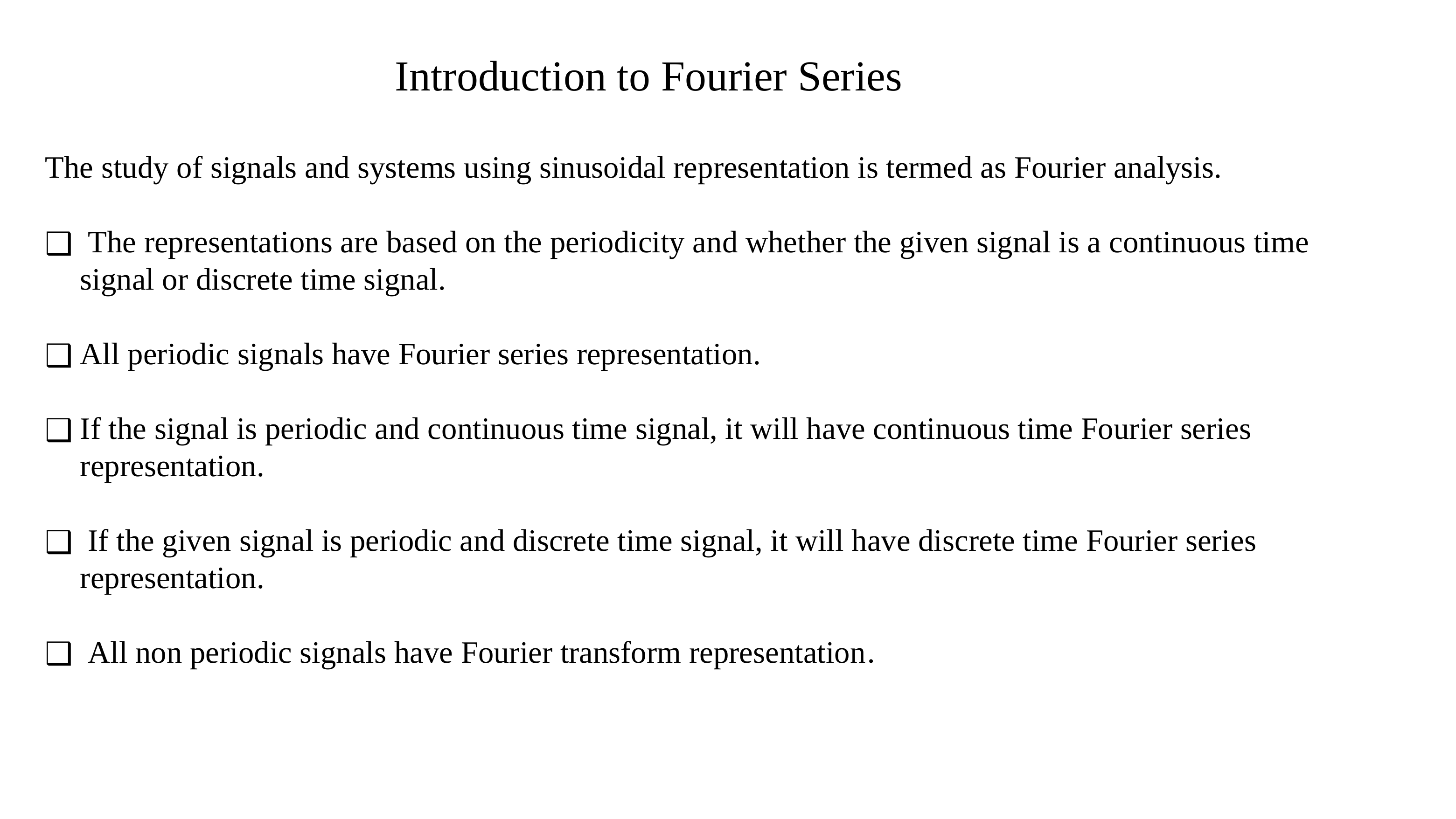

# Introduction to Fourier Series
The study of signals and systems using sinusoidal representation is termed as Fourier analysis.

 The representations are based on the periodicity and whether the given signal is a continuous time signal or discrete time signal.

All periodic signals have Fourier series representation.

If the signal is periodic and continuous time signal, it will have continuous time Fourier series representation.

 If the given signal is periodic and discrete time signal, it will have discrete time Fourier series representation.

 All non periodic signals have Fourier transform representation.